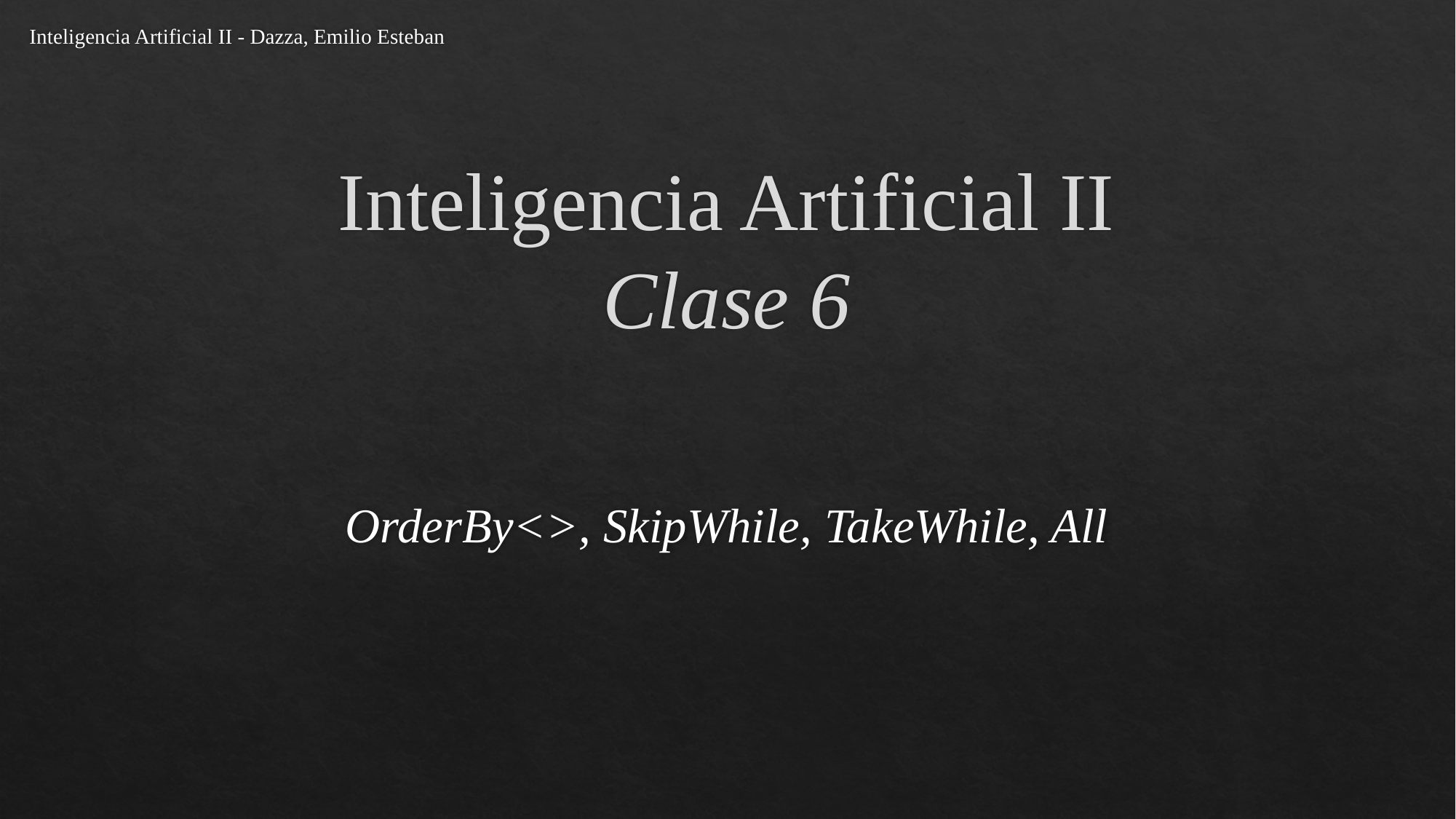

Inteligencia Artificial II - Dazza, Emilio Esteban
# Inteligencia Artificial II Clase 6

OrderBy<>, SkipWhile, TakeWhile, All